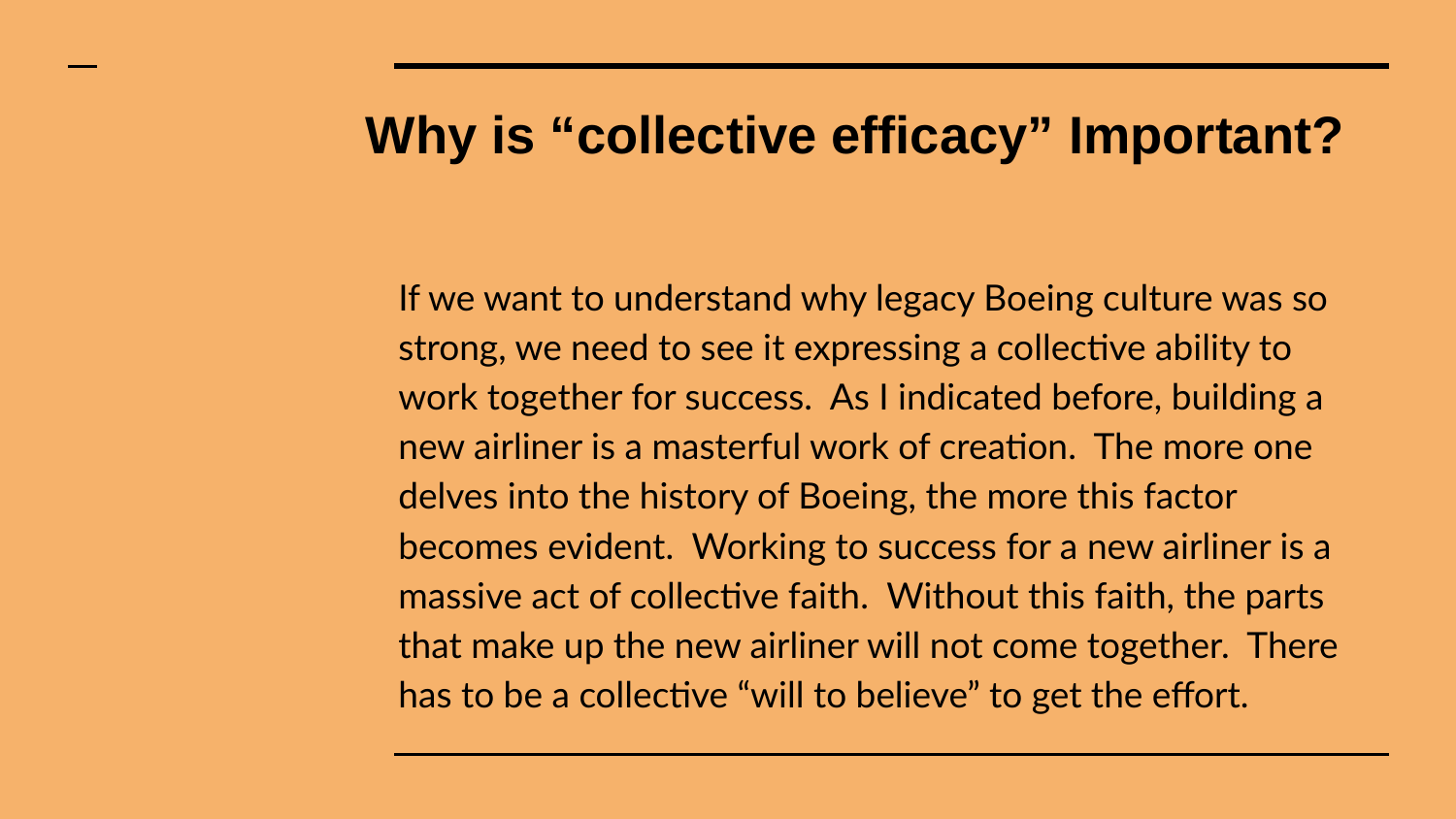

# Why is “collective efficacy” Important?
If we want to understand why legacy Boeing culture was so strong, we need to see it expressing a collective ability to work together for success.  As I indicated before, building a new airliner is a masterful work of creation.  The more one delves into the history of Boeing, the more this factor becomes evident.  Working to success for a new airliner is a massive act of collective faith.  Without this faith, the parts that make up the new airliner will not come together.  There has to be a collective “will to believe” to get the effort.